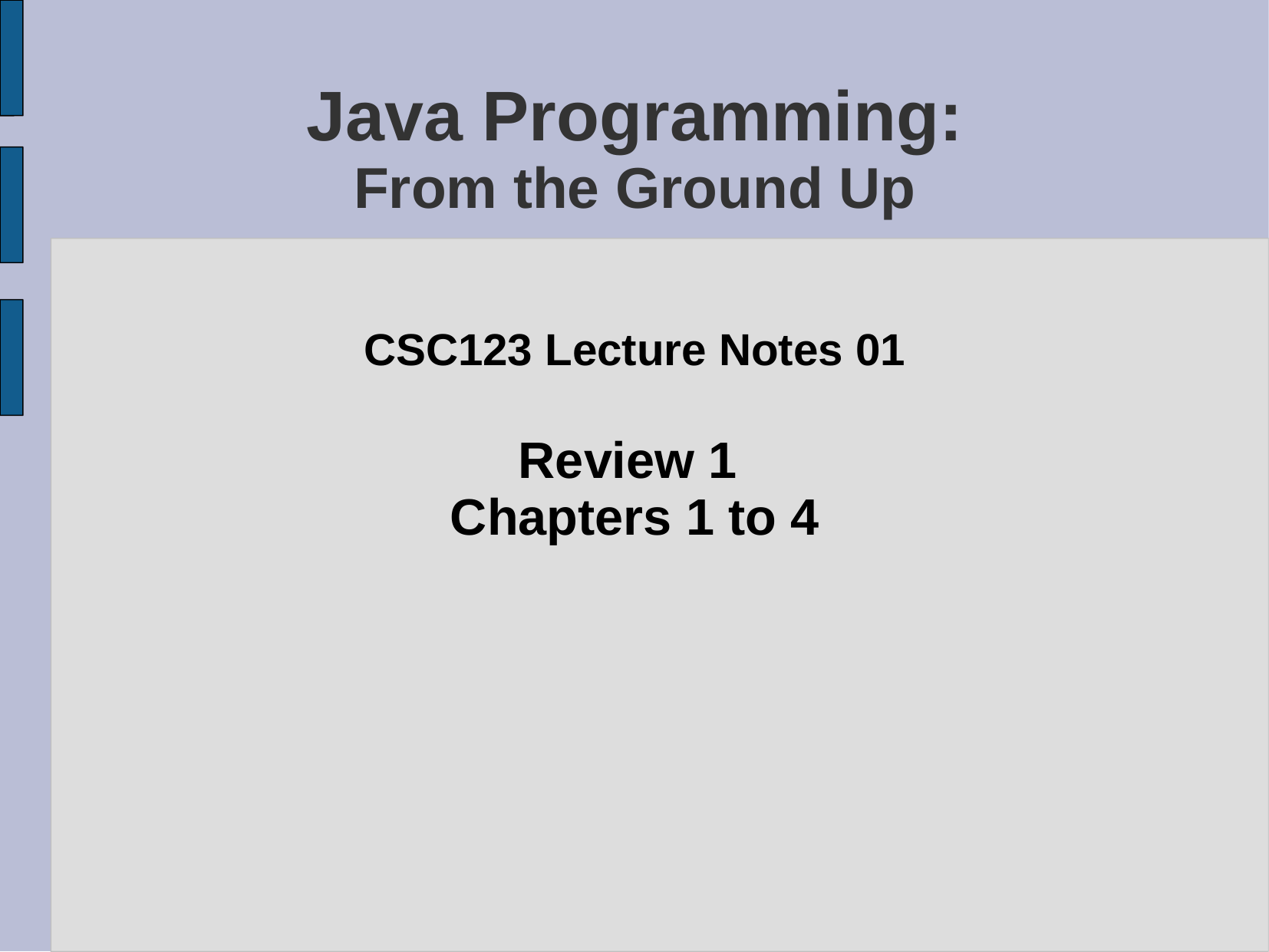

# Java Programming: From the Ground Up

CSC123 Lecture Notes 01

Review 1
Chapters 1 to 4